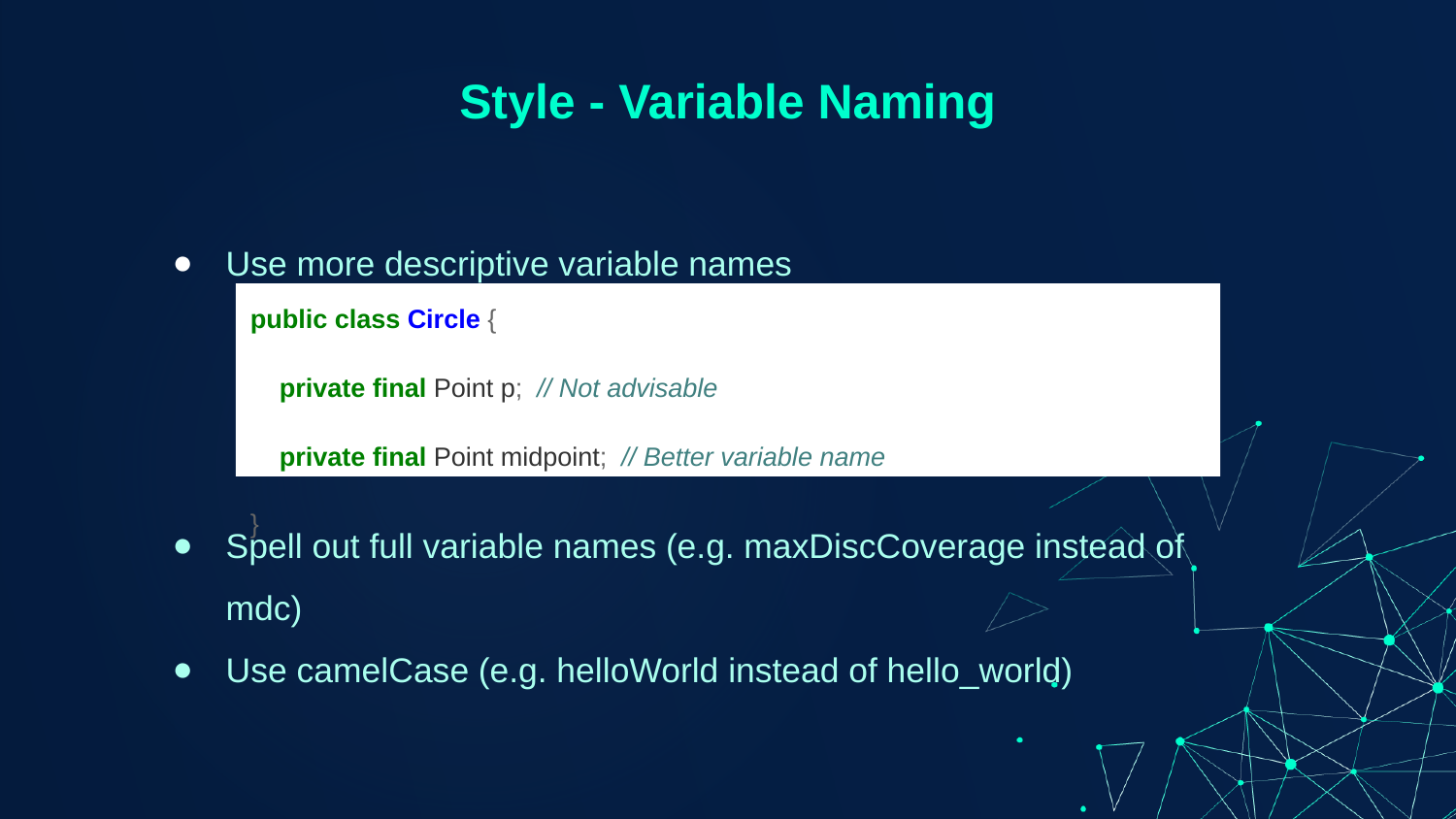

# Style - Variable Naming

Use more descriptive variable names

Spell out full variable names (e.g. maxDiscCoverage instead of mdc)
Use camelCase (e.g. helloWorld instead of hello_world)

public class Circle {
    private final Point p;  // Not advisable
    private final Point midpoint;  // Better variable name
}